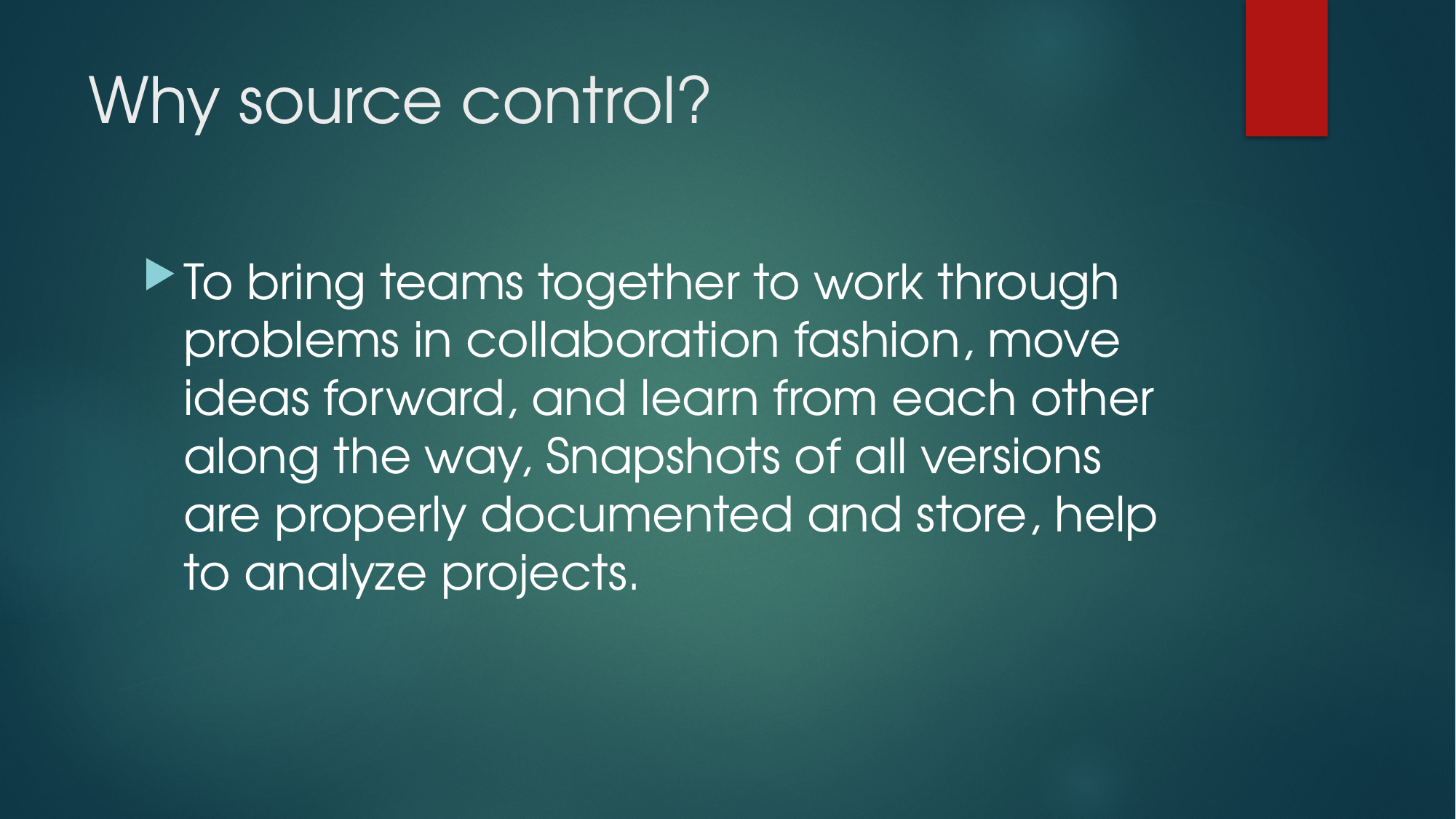

# Why source control?
To bring teams together to work through problems in collaboration fashion, move ideas forward, and learn from each other along the way, Snapshots of all versions are properly documented and store, help to analyze projects.